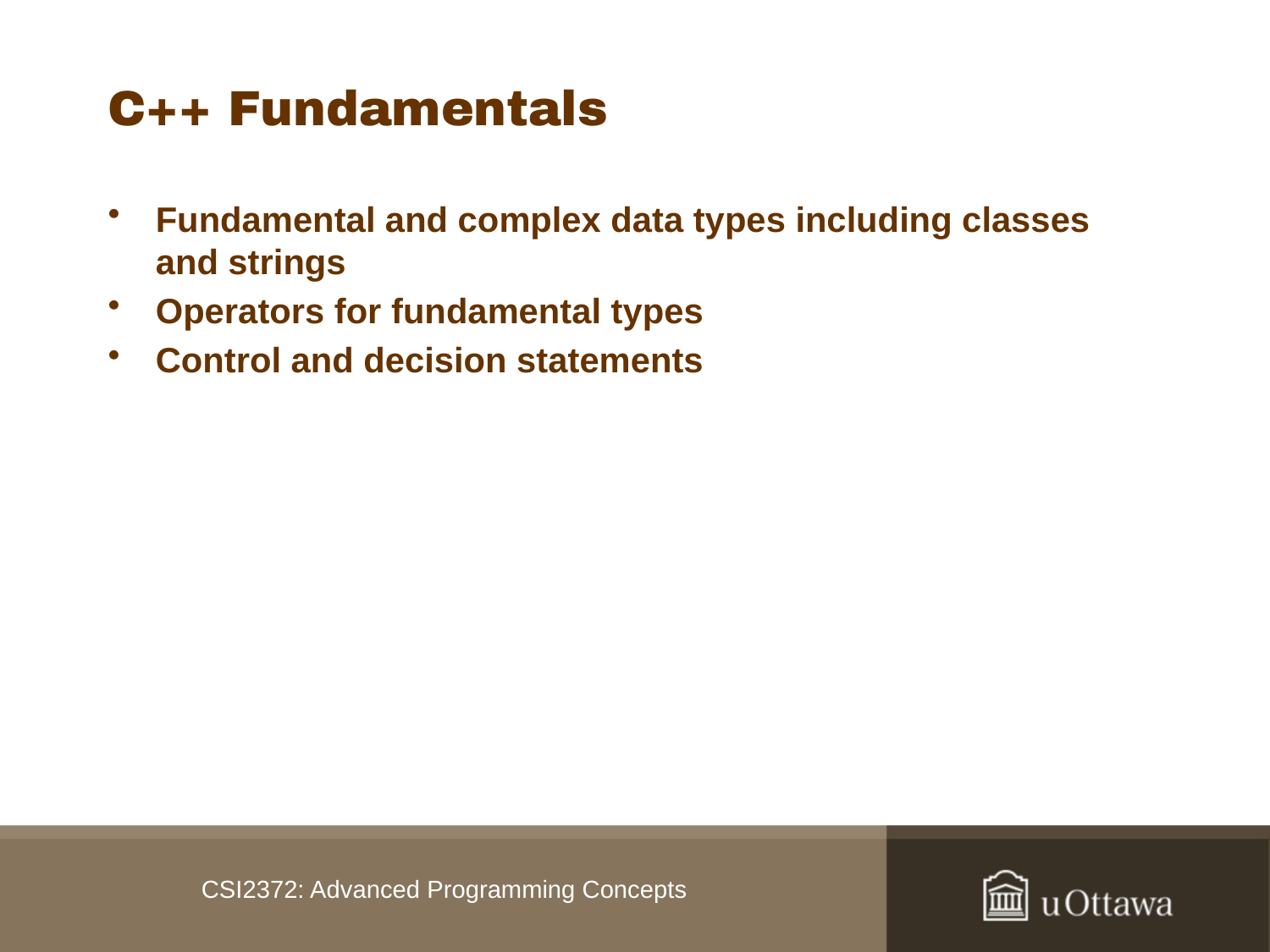

# C++ Fundamentals
Fundamental and complex data types including classes and strings
Operators for fundamental types
Control and decision statements
CSI2372: Advanced Programming Concepts